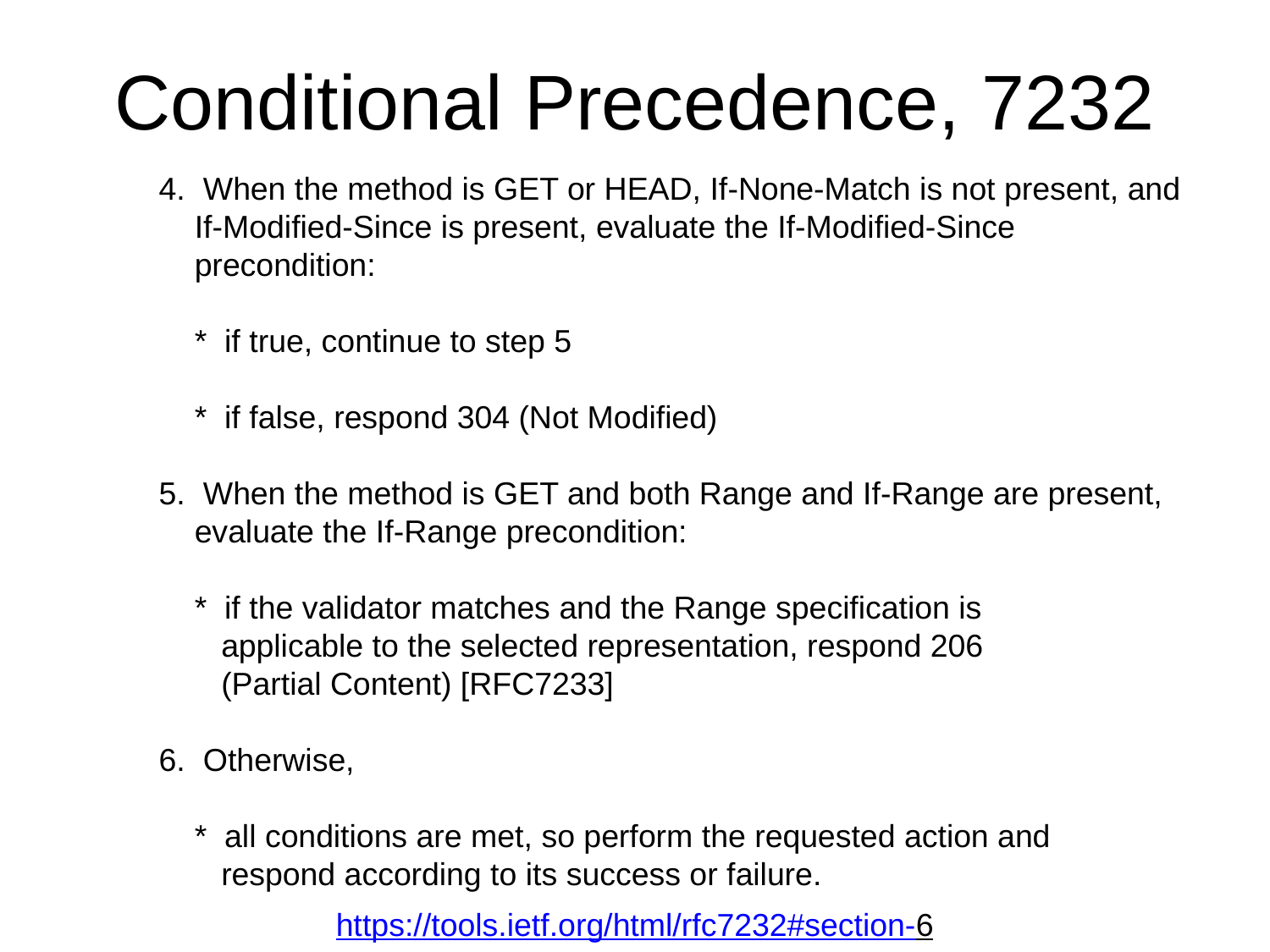

# Conditional Precedence, 7232

   4.  When the method is GET or HEAD, If-None-Match is not present, and
       If-Modified-Since is present, evaluate the If-Modified-Since
       precondition:

       *  if true, continue to step 5

       *  if false, respond 304 (Not Modified)

   5.  When the method is GET and both Range and If-Range are present,
       evaluate the If-Range precondition:

       *  if the validator matches and the Range specification is
          applicable to the selected representation, respond 206
          (Partial Content) [RFC7233]

   6.  Otherwise,

       *  all conditions are met, so perform the requested action and
          respond according to its success or failure.
https://tools.ietf.org/html/rfc7232#section-6